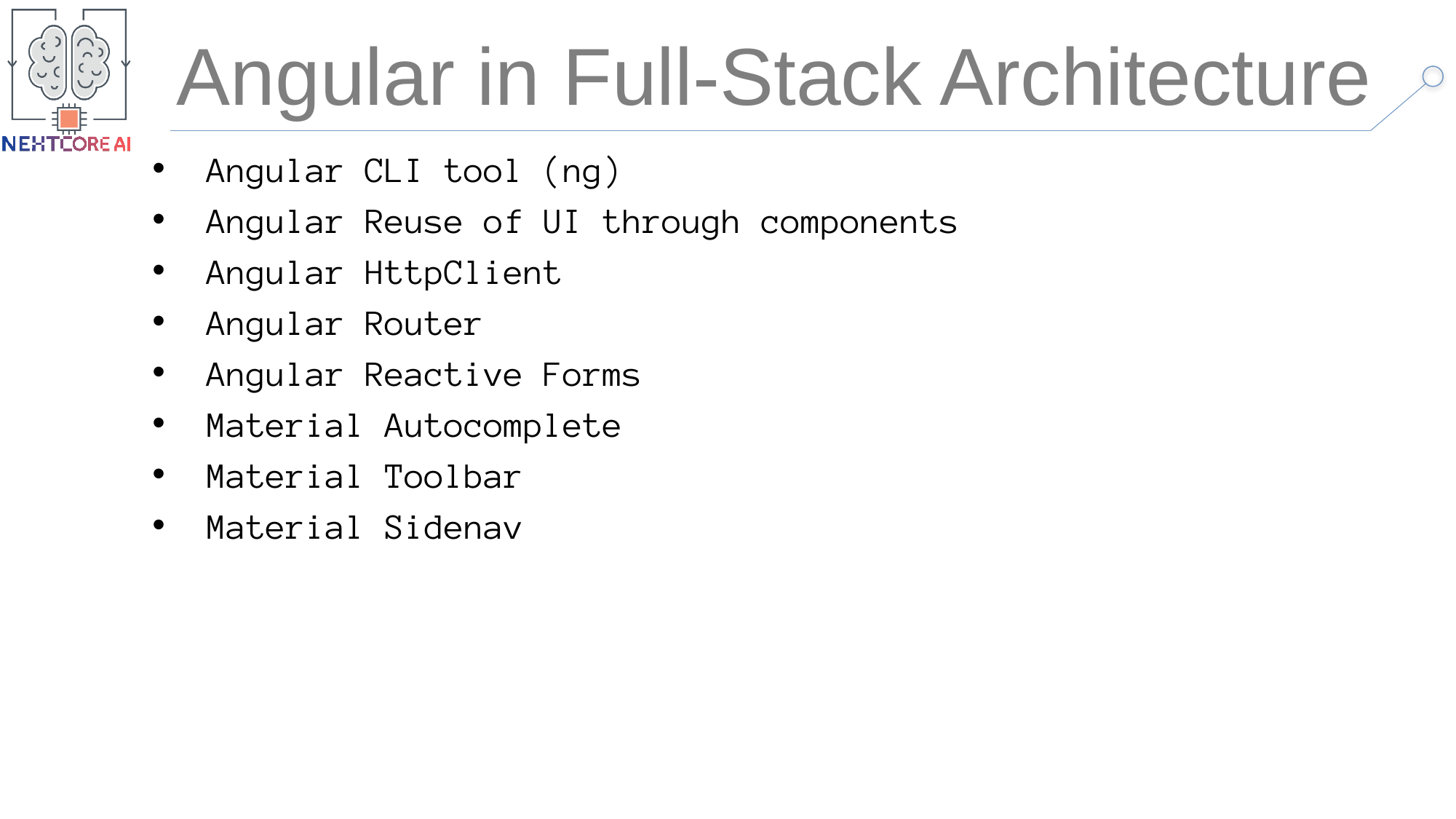

# Angular in Full-Stack Architecture
Angular CLI tool (ng)
Angular Reuse of UI through components
Angular HttpClient
Angular Router
Angular Reactive Forms
Material Autocomplete
Material Toolbar
Material Sidenav